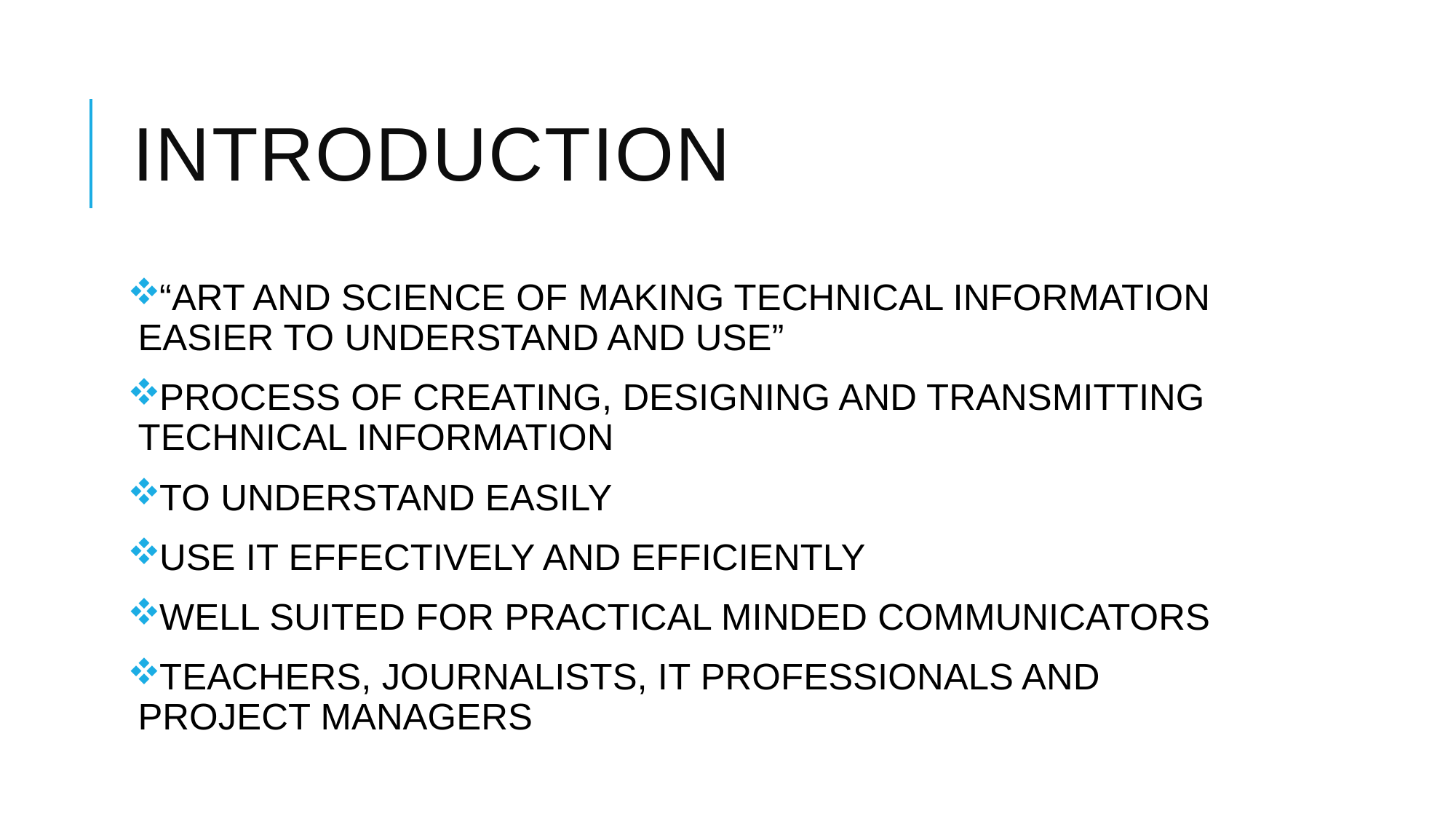

# INTRODUCTION
“ART AND SCIENCE OF MAKING TECHNICAL INFORMATION EASIER TO UNDERSTAND AND USE”
PROCESS OF CREATING, DESIGNING AND TRANSMITTING TECHNICAL INFORMATION
TO UNDERSTAND EASILY
USE IT EFFECTIVELY AND EFFICIENTLY
WELL SUITED FOR PRACTICAL MINDED COMMUNICATORS
TEACHERS, JOURNALISTS, IT PROFESSIONALS AND PROJECT MANAGERS